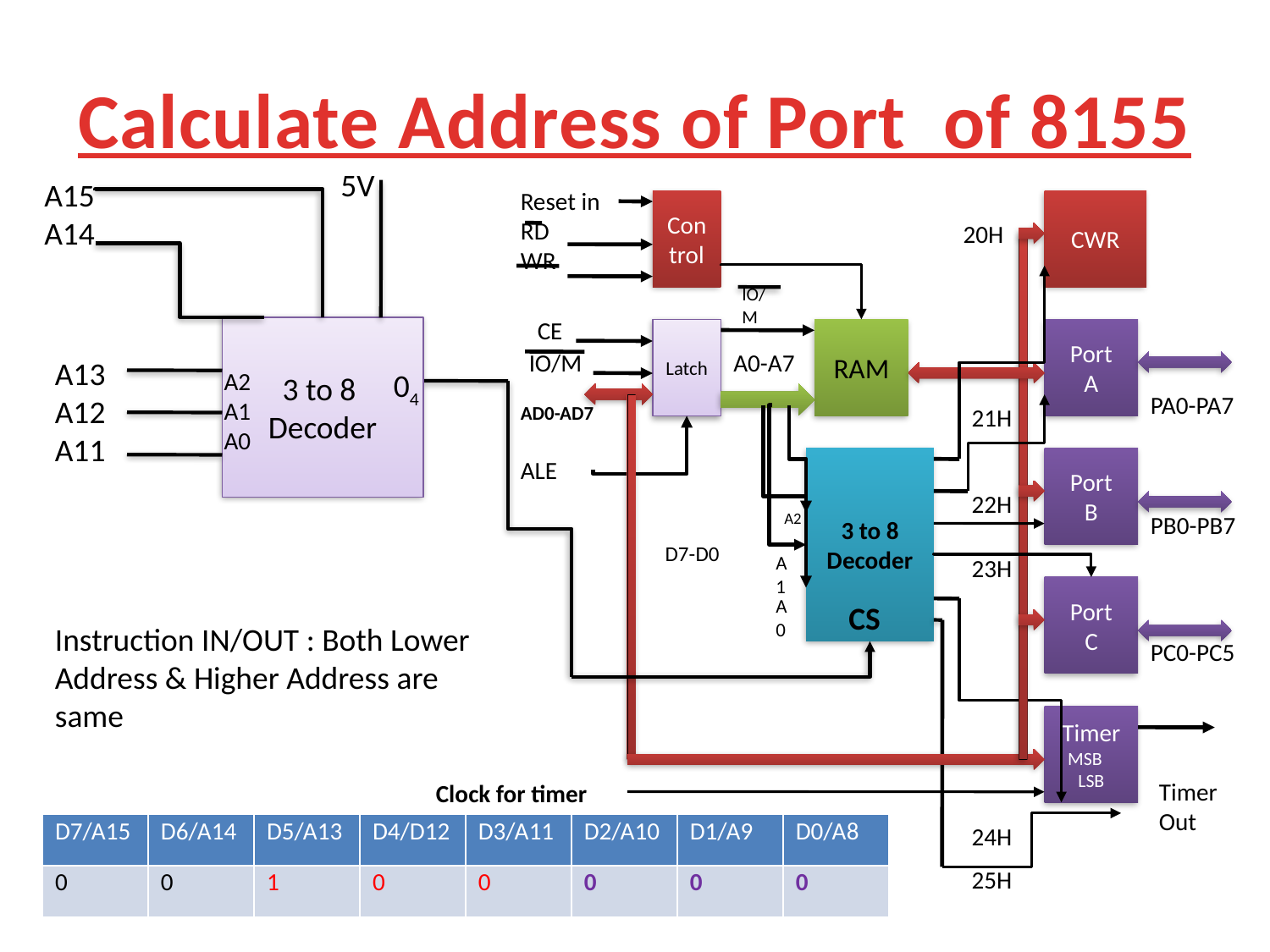

# Calculate Address of Port  of 8155
5V
A15
A14
Reset in
RD
WR
Control
CWR
20H

IO/M
CE
Latch
RAM
Port
A
IO/M
A0-A7

PA0-PA7
AD0-AD7

21H
ALE
3 to 8 Decoder
Port
B

22H

A2
PB0-PB7
D7-D0
A1
23H
Port
C
A0

PC0-PC5
Timer
MSB    LSB

Timer Out
Clock for timer
24H
25H
3 to 8
Decoder
A13
A12
A11
A2
A1
A0
04
CS
Instruction IN/OUT : Both Lower Address & Higher Address are same
| D7/A15 | D6/A14 | D5/A13 | D4/D12 | D3/A11 | D2/A10 | D1/A9 | D0/A8 |
| --- | --- | --- | --- | --- | --- | --- | --- |
| 0 | 0 | 1 | 0 | 0 | 0 | 0 | 0 |